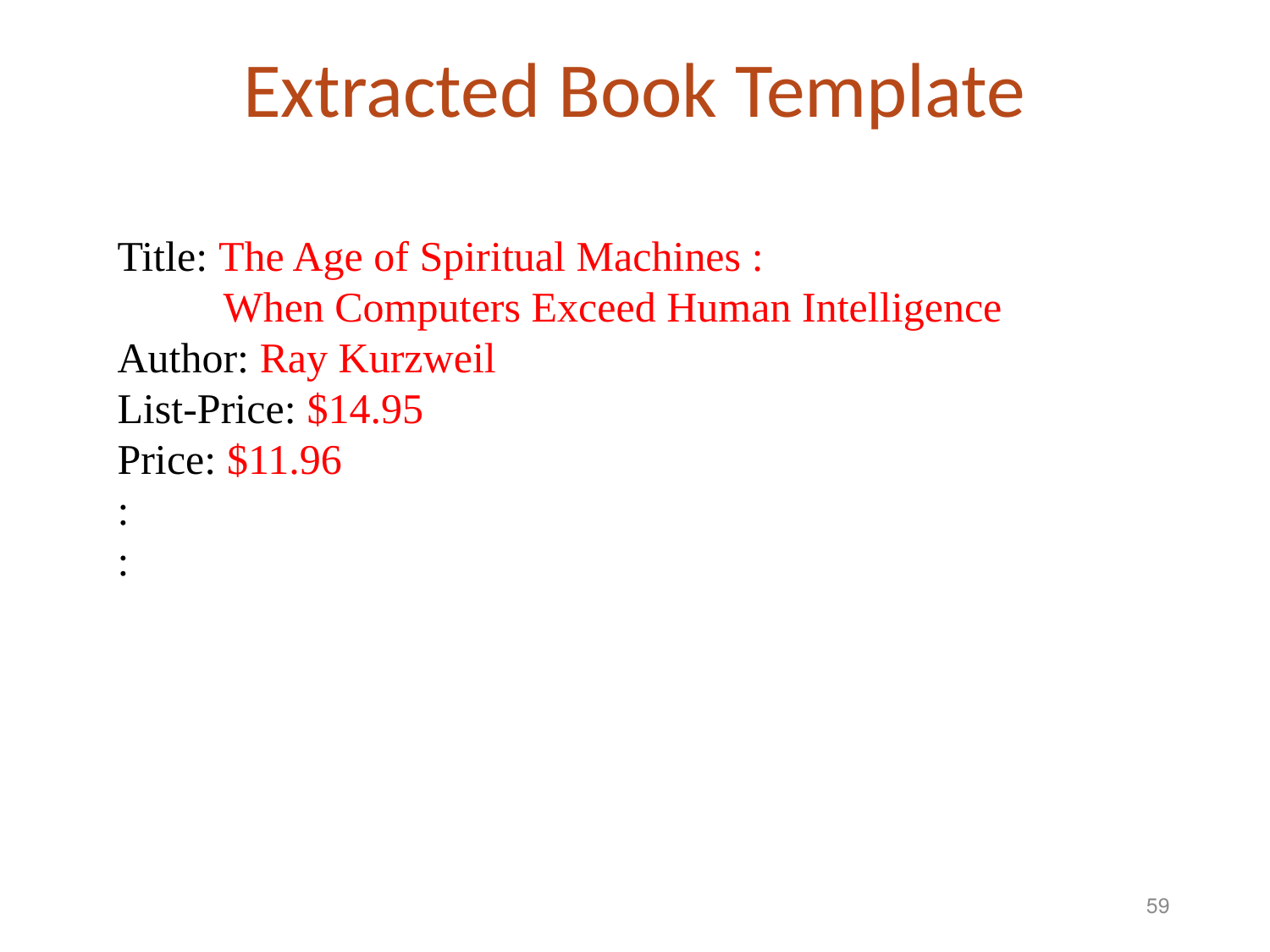

# Extracted Book Template
Title: The Age of Spiritual Machines :
          When Computers Exceed Human Intelligence
Author: Ray Kurzweil
List-Price: $14.95
Price: $11.96
:
:
59